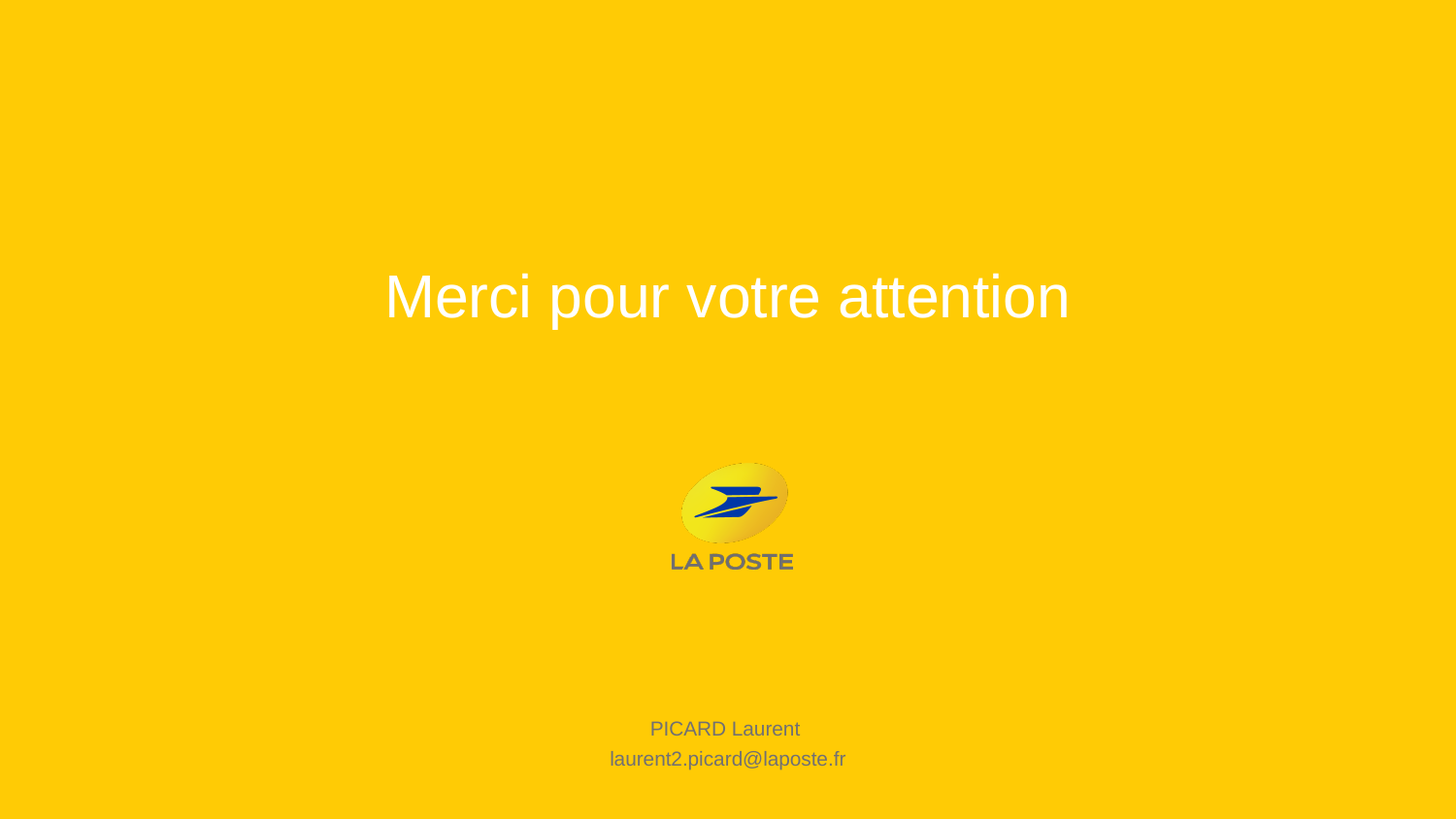

# Merci pour votre attention
PICARD Laurent
laurent2.picard@laposte.fr
Titre de la présentation (menu "Insertion / En-tête et pied de page")
27
C0 - Public / C1 - Interne / C2 - Restreint / C3 - Confidentiel / C4 - Secret - 10/04/2018